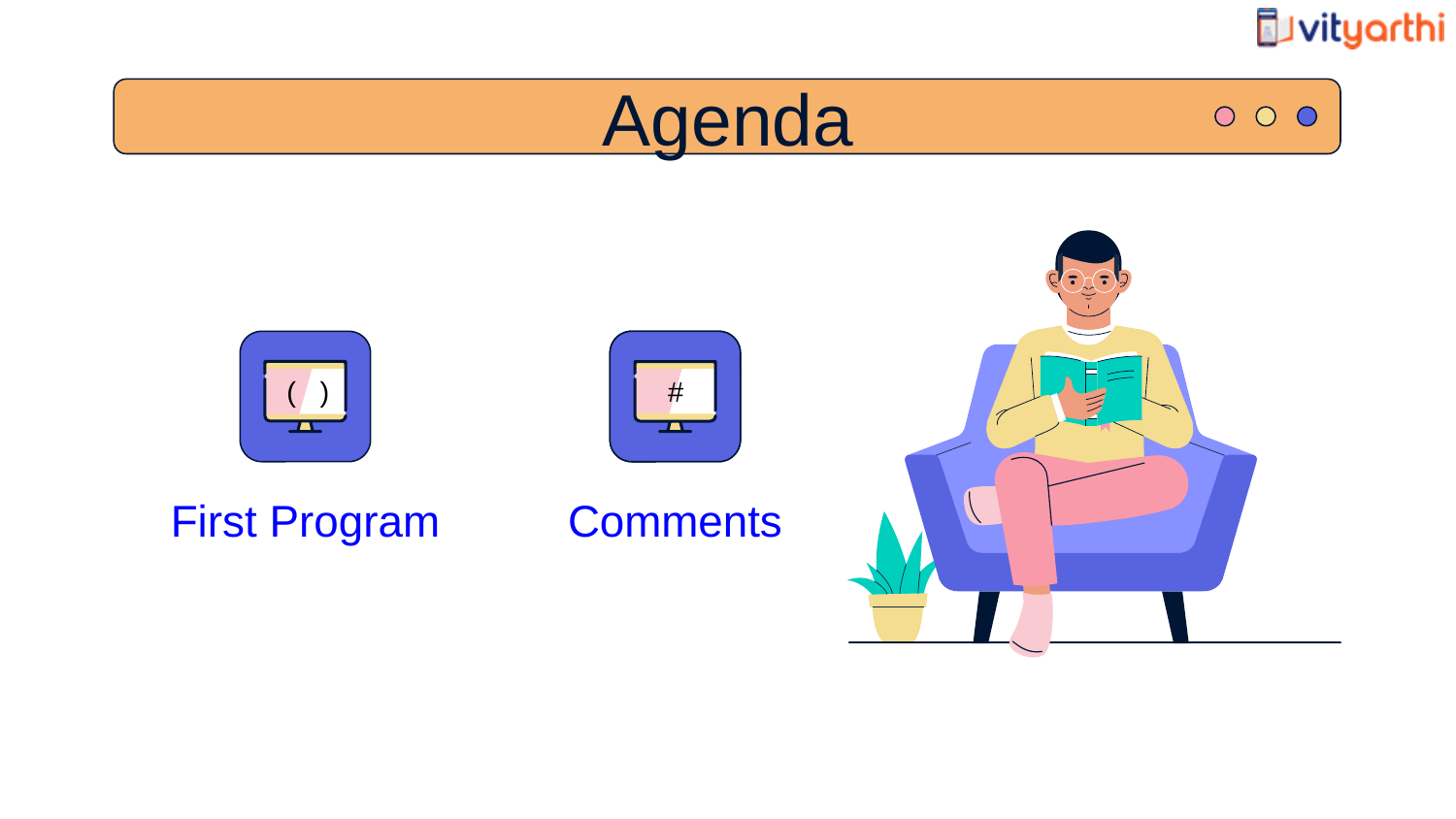

Agenda

(   )
#

First Program
Comments